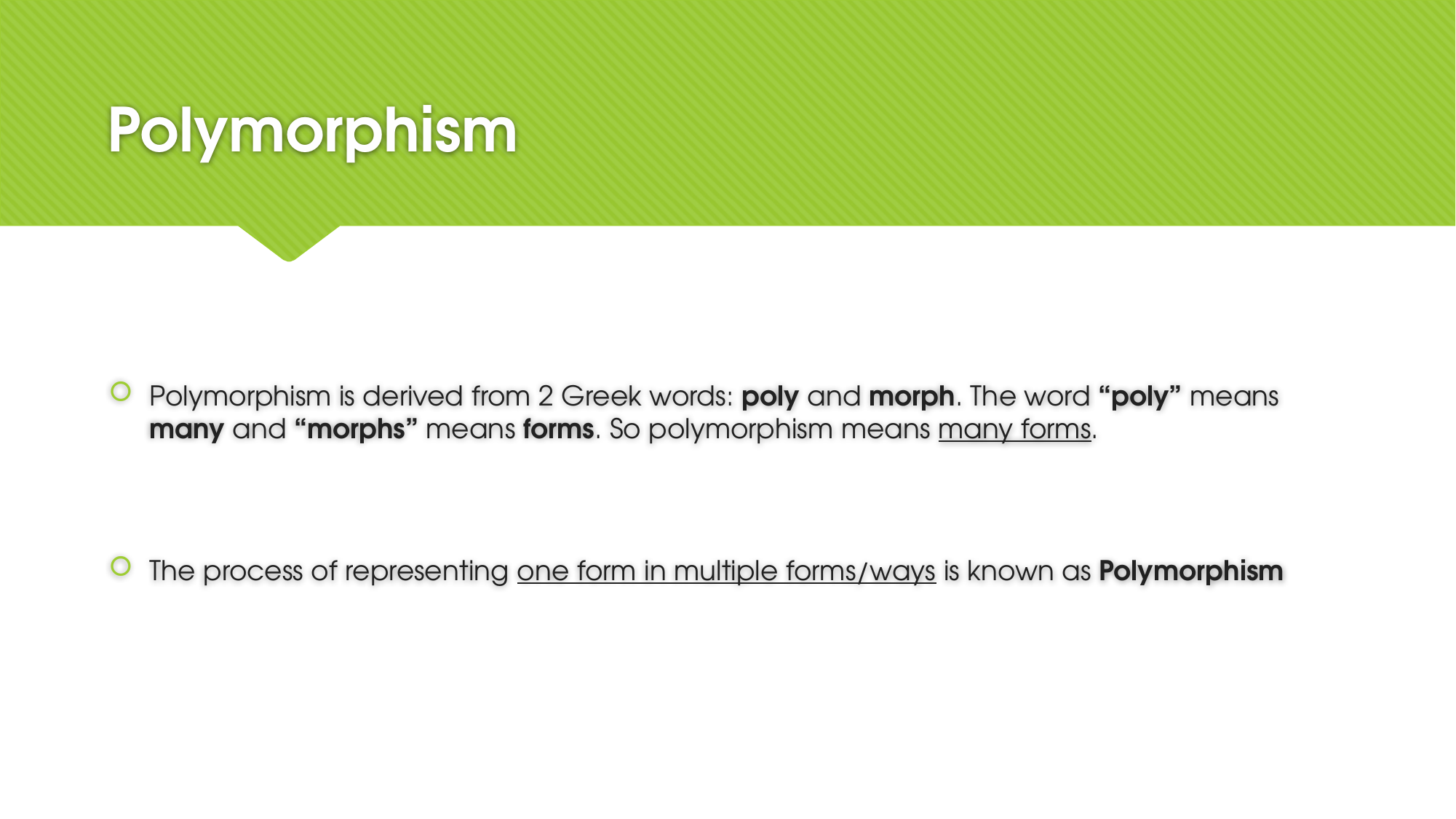

# Polymorphism
Polymorphism is derived from 2 Greek words: poly and morph. The word “poly” means many and “morphs” means forms. So polymorphism means many forms.

The process of representing one form in multiple forms/ways is known as Polymorphism